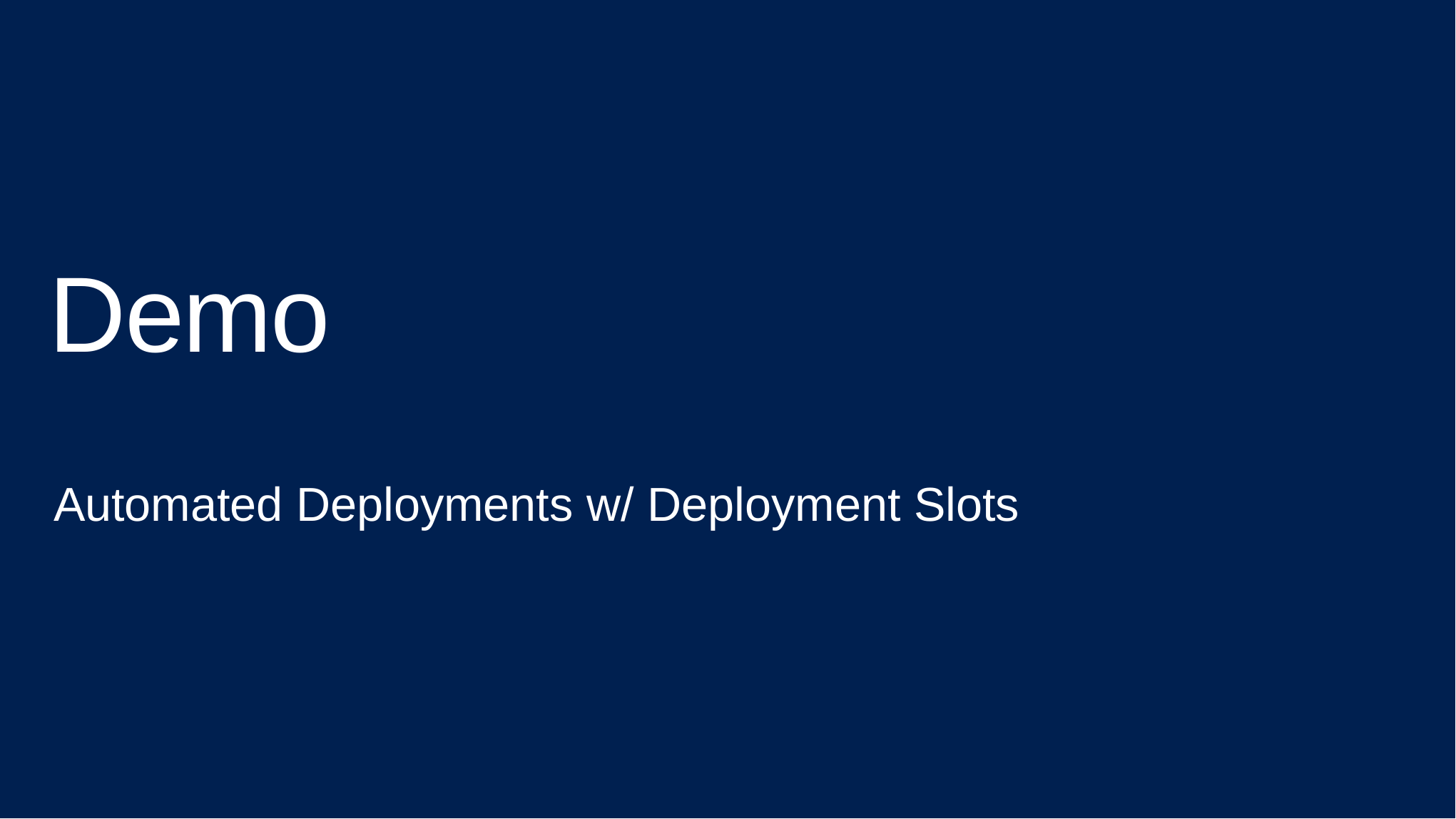

# Demo
Automated Deployments w/ Deployment Slots